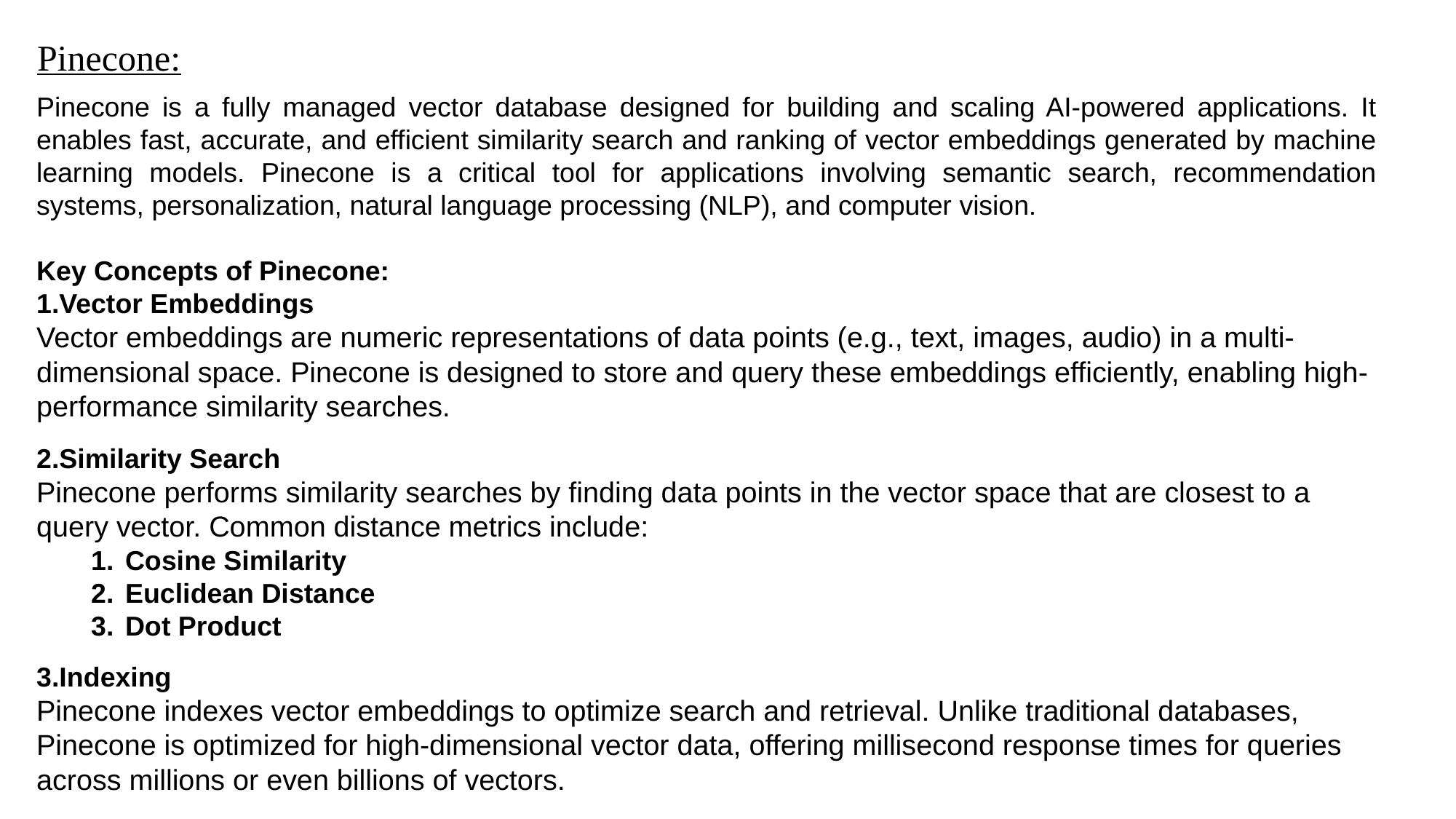

Pinecone:
Pinecone is a fully managed vector database designed for building and scaling AI-powered applications. It enables fast, accurate, and efficient similarity search and ranking of vector embeddings generated by machine learning models. Pinecone is a critical tool for applications involving semantic search, recommendation systems, personalization, natural language processing (NLP), and computer vision.

Key Concepts of Pinecone:
Vector Embeddings
Vector embeddings are numeric representations of data points (e.g., text, images, audio) in a multi-dimensional space. Pinecone is designed to store and query these embeddings efficiently, enabling high-performance similarity searches.

Similarity Search
Pinecone performs similarity searches by finding data points in the vector space that are closest to a query vector. Common distance metrics include:
Cosine Similarity
Euclidean Distance
Dot Product

Indexing
Pinecone indexes vector embeddings to optimize search and retrieval. Unlike traditional databases, Pinecone is optimized for high-dimensional vector data, offering millisecond response times for queries across millions or even billions of vectors.